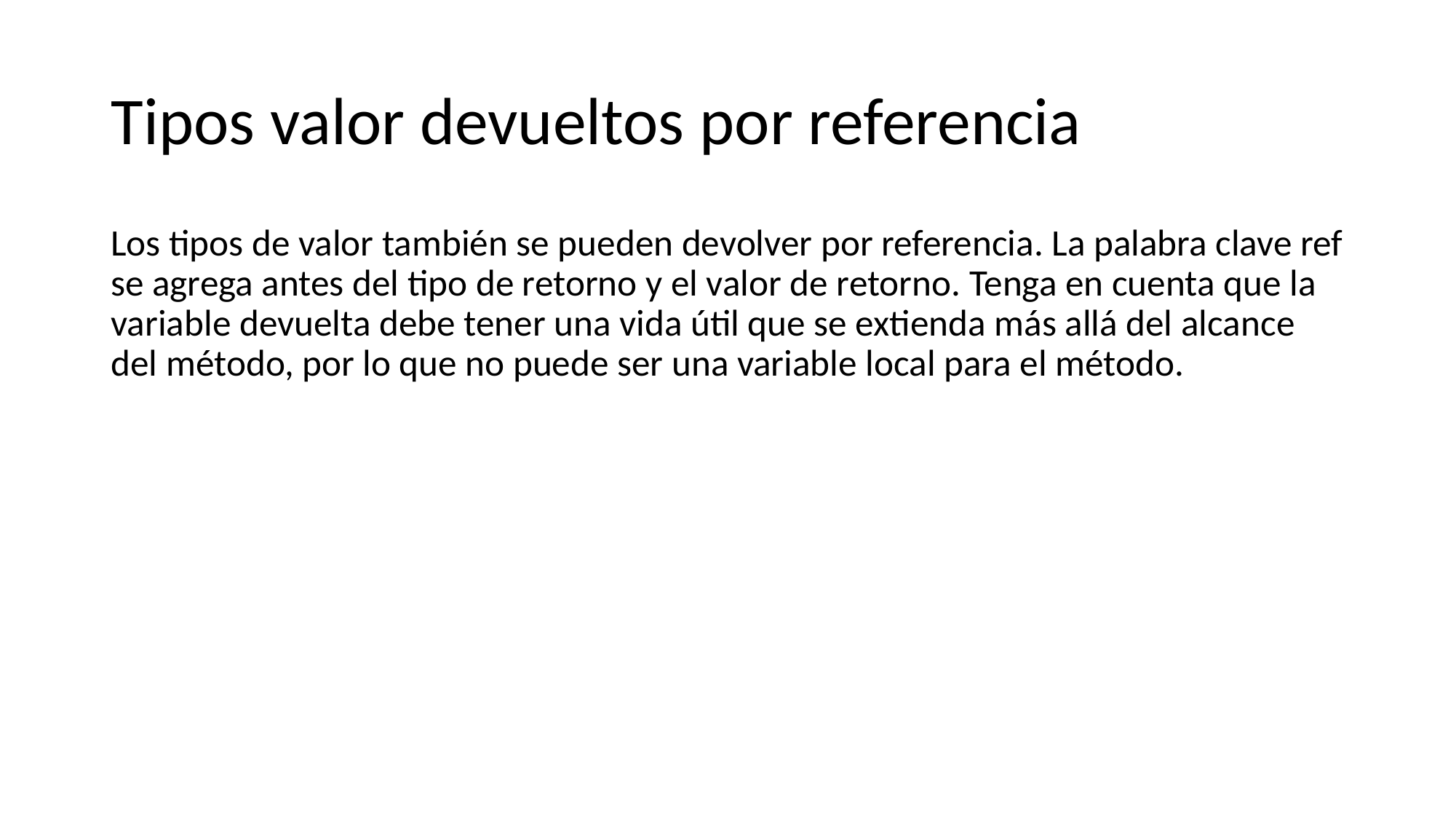

# Tipos valor devueltos por referencia
Los tipos de valor también se pueden devolver por referencia. La palabra clave ref se agrega antes del tipo de retorno y el valor de retorno. Tenga en cuenta que la variable devuelta debe tener una vida útil que se extienda más allá del alcance del método, por lo que no puede ser una variable local para el método.